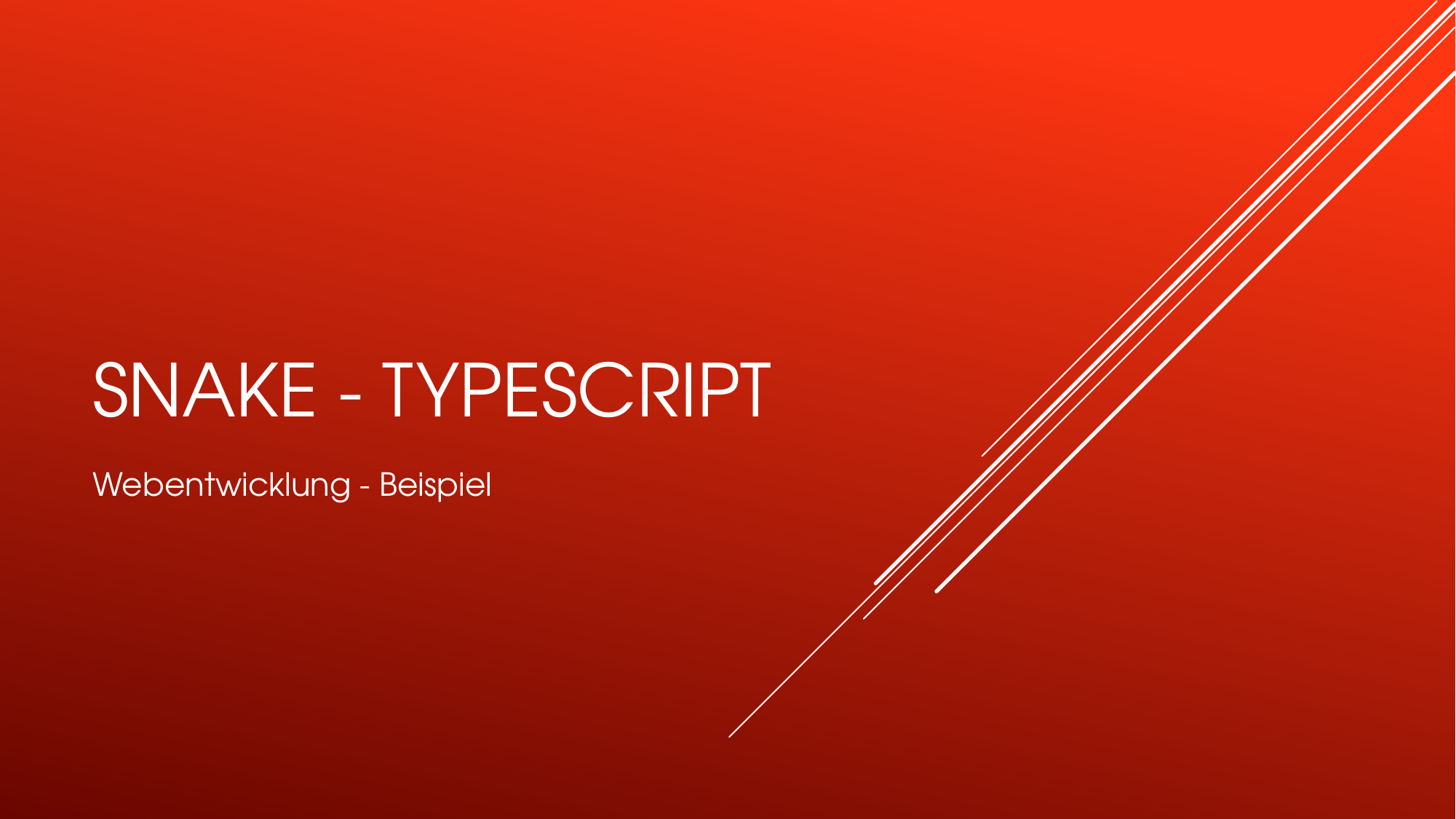

# Snake - Typescript
Webentwicklung - Beispiel